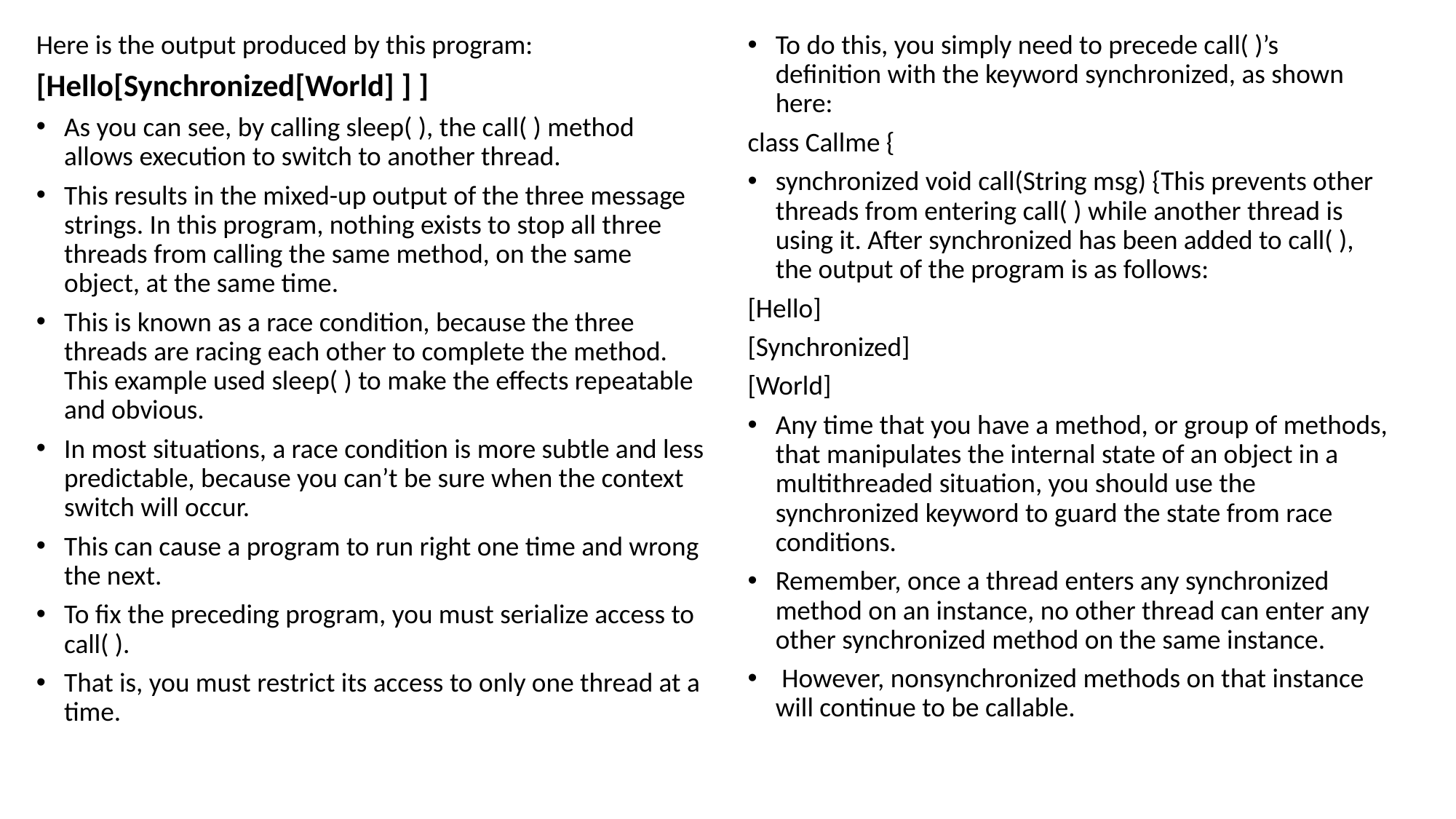

Here is the output produced by this program:
[Hello[Synchronized[World] ] ]
As you can see, by calling sleep( ), the call( ) method allows execution to switch to another thread.
This results in the mixed-up output of the three message strings. In this program, nothing exists to stop all three threads from calling the same method, on the same object, at the same time.
This is known as a race condition, because the three threads are racing each other to complete the method. This example used sleep( ) to make the effects repeatable and obvious.
In most situations, a race condition is more subtle and less predictable, because you can’t be sure when the context switch will occur.
This can cause a program to run right one time and wrong the next.
To fix the preceding program, you must serialize access to call( ).
That is, you must restrict its access to only one thread at a time.

To do this, you simply need to precede call( )’s definition with the keyword synchronized, as shown here:
class Callme {
synchronized void call(String msg) {This prevents other threads from entering call( ) while another thread is using it. After synchronized has been added to call( ), the output of the program is as follows:
[Hello]
[Synchronized]
[World]
Any time that you have a method, or group of methods, that manipulates the internal state of an object in a multithreaded situation, you should use the synchronized keyword to guard the state from race conditions.
Remember, once a thread enters any synchronized method on an instance, no other thread can enter any other synchronized method on the same instance.
 However, nonsynchronized methods on that instance will continue to be callable.